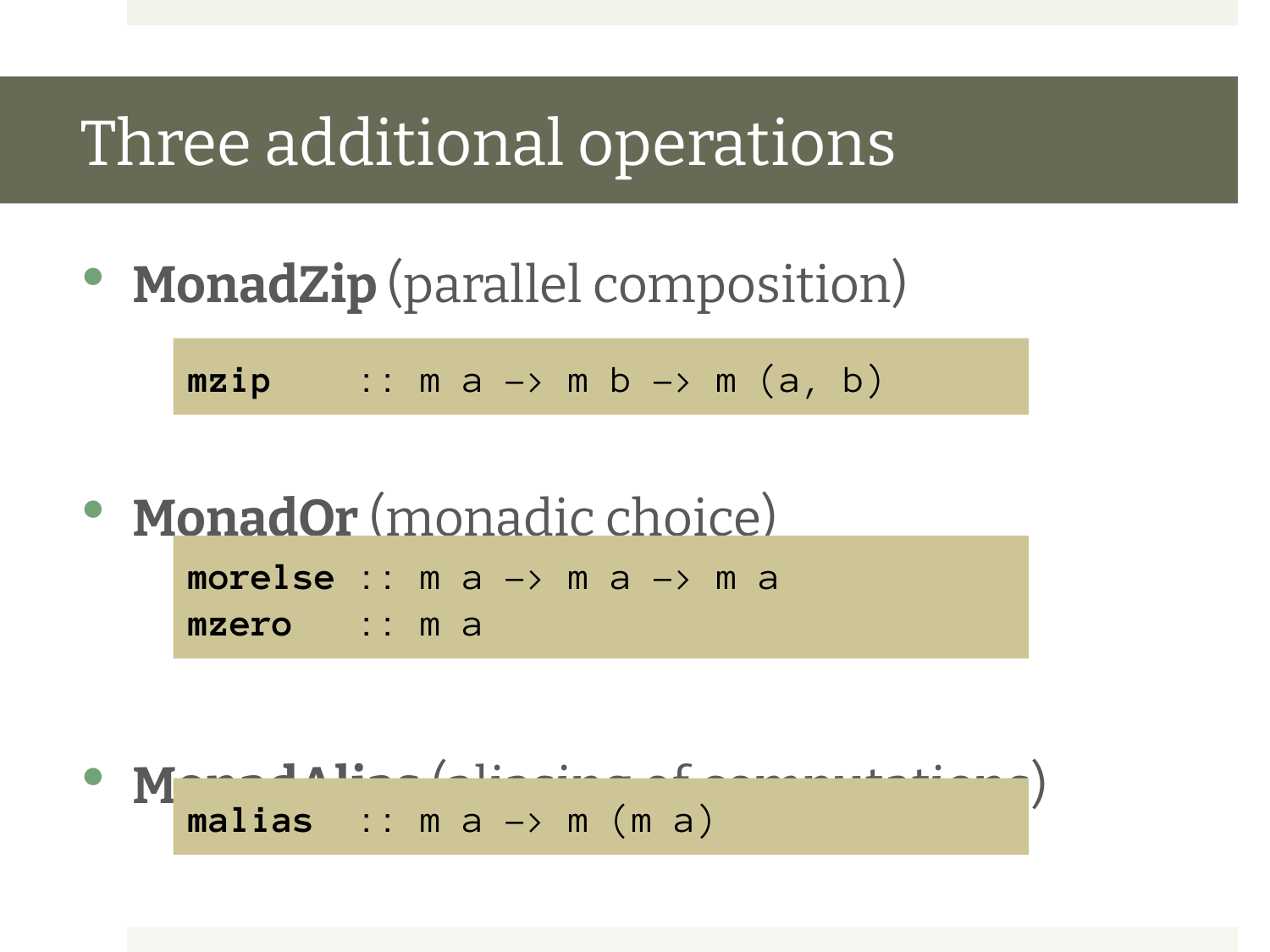

# Three additional operations
MonadZip (parallel composition)

MonadOr (monadic choice)

MonadAlias (aliasing of computations)

mzip    :: m a -> m b -> m (a, b)
morelse :: m a -> m a -> m a
mzero   :: m a
malias  :: m a -> m (m a)